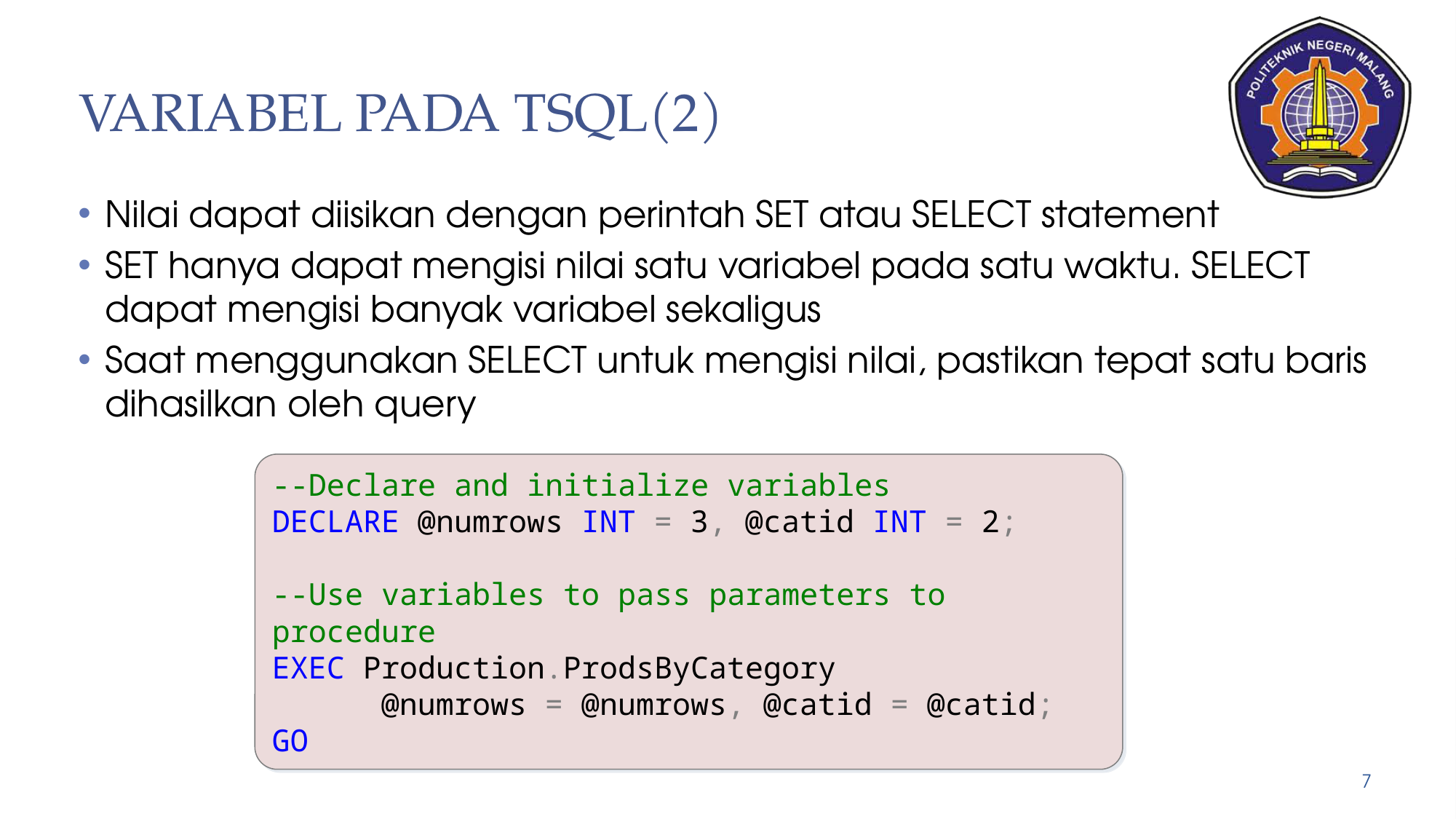

# Variabel pada TSQL(2)
Nilai dapat diisikan dengan perintah SET atau SELECT statement
SET hanya dapat mengisi nilai satu variabel pada satu waktu. SELECT dapat mengisi banyak variabel sekaligus
Saat menggunakan SELECT untuk mengisi nilai, pastikan tepat satu baris dihasilkan oleh query
--Declare and initialize variables
DECLARE @numrows INT = 3, @catid INT = 2;

--Use variables to pass parameters to procedure
EXEC Production.ProdsByCategory
	@numrows = @numrows, @catid = @catid;
GO
7